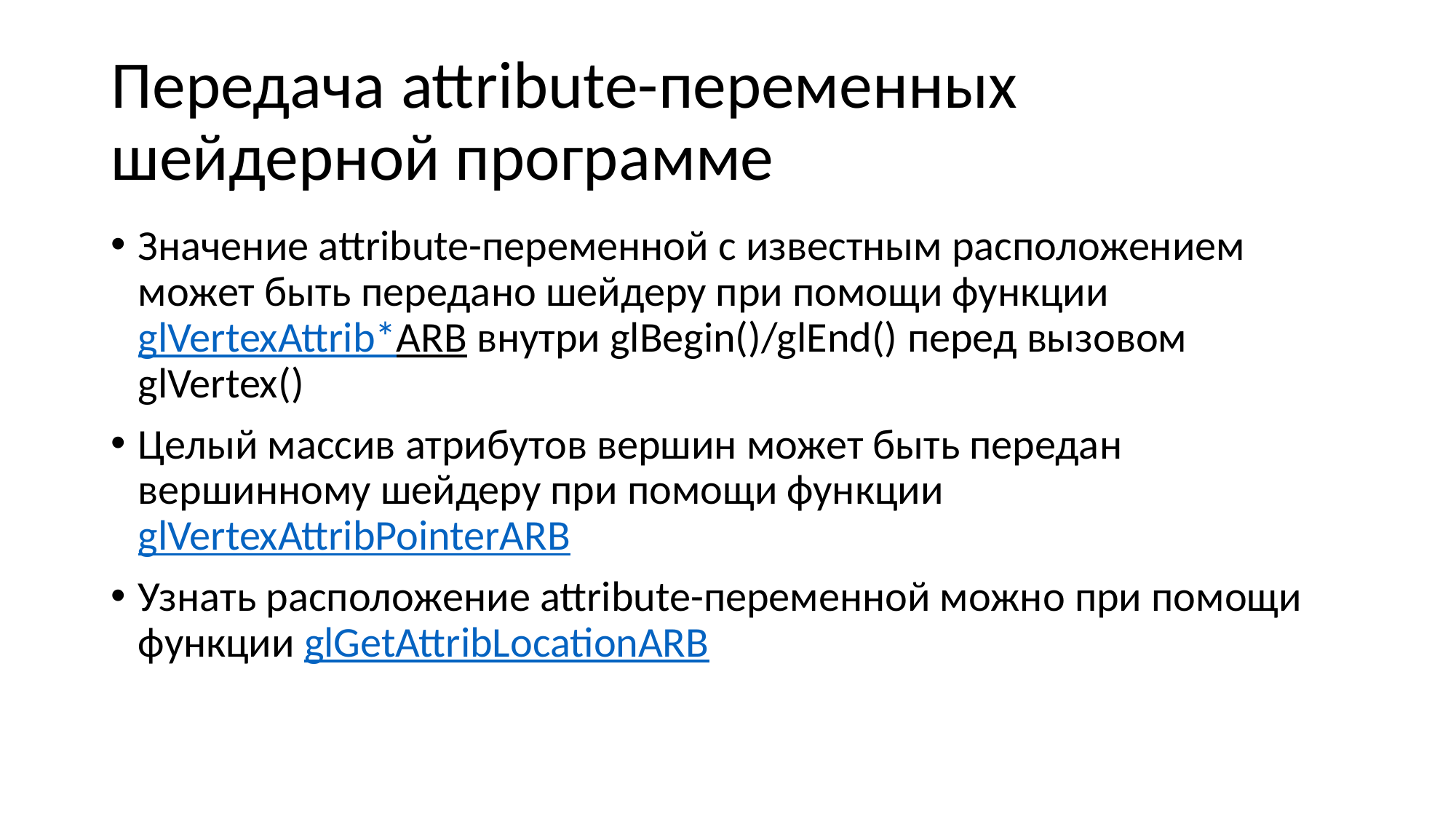

# Передача attribute-переменных шейдерной программе
Значение attribute-переменной с известным расположением может быть передано шейдеру при помощи функции glVertexAttrib*ARB внутри glBegin()/glEnd() перед вызовом glVertex()
Целый массив атрибутов вершин может быть передан вершинному шейдеру при помощи функции glVertexAttribPointerARB
Узнать расположение attribute-переменной можно при помощи функции glGetAttribLocationARB